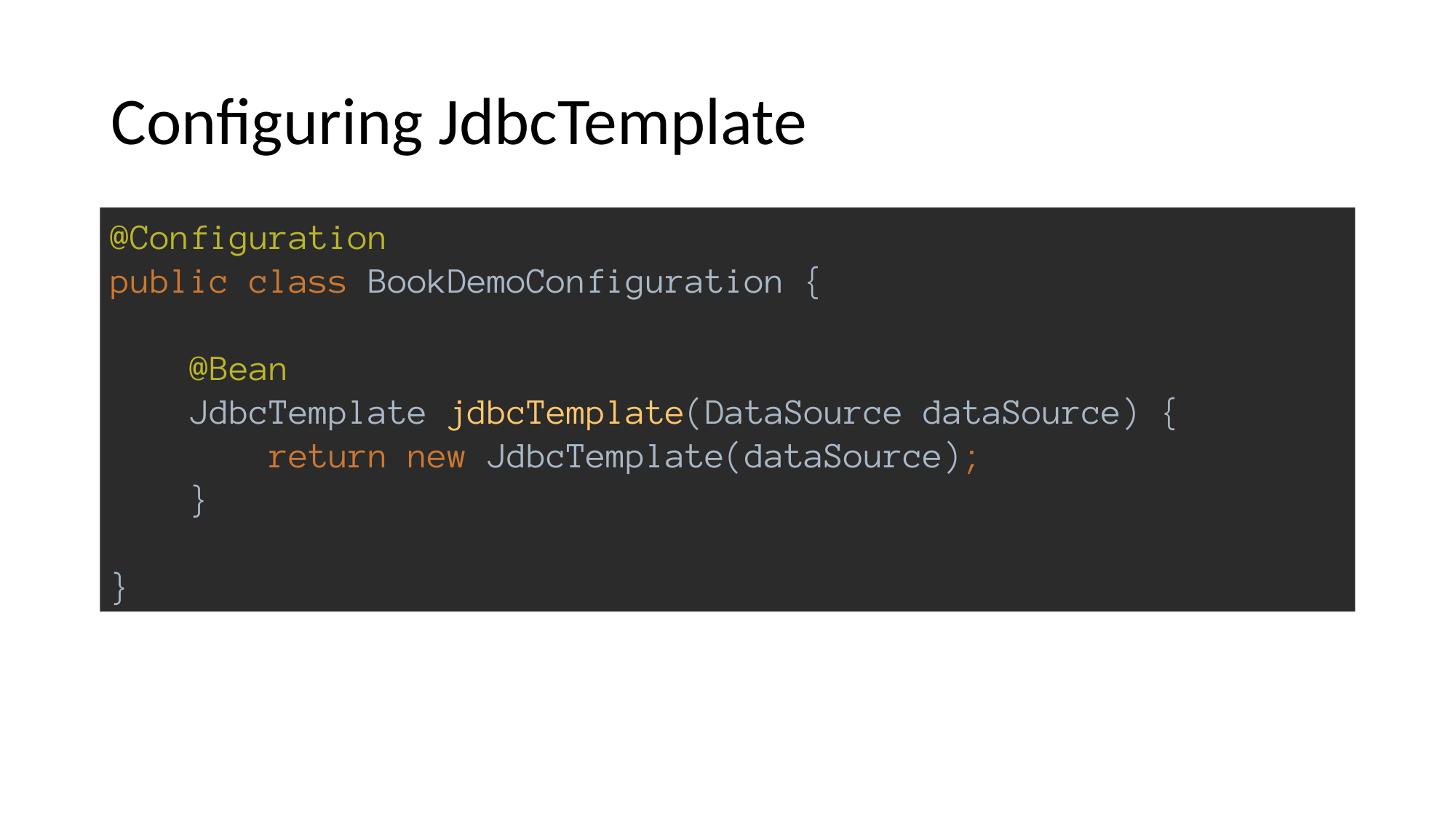

# Configuring JdbcTemplate
@Configuration
public class BookDemoConfiguration {
    @Bean
    JdbcTemplate jdbcTemplate(DataSource dataSource) {
        return new JdbcTemplate(dataSource);
    }
}